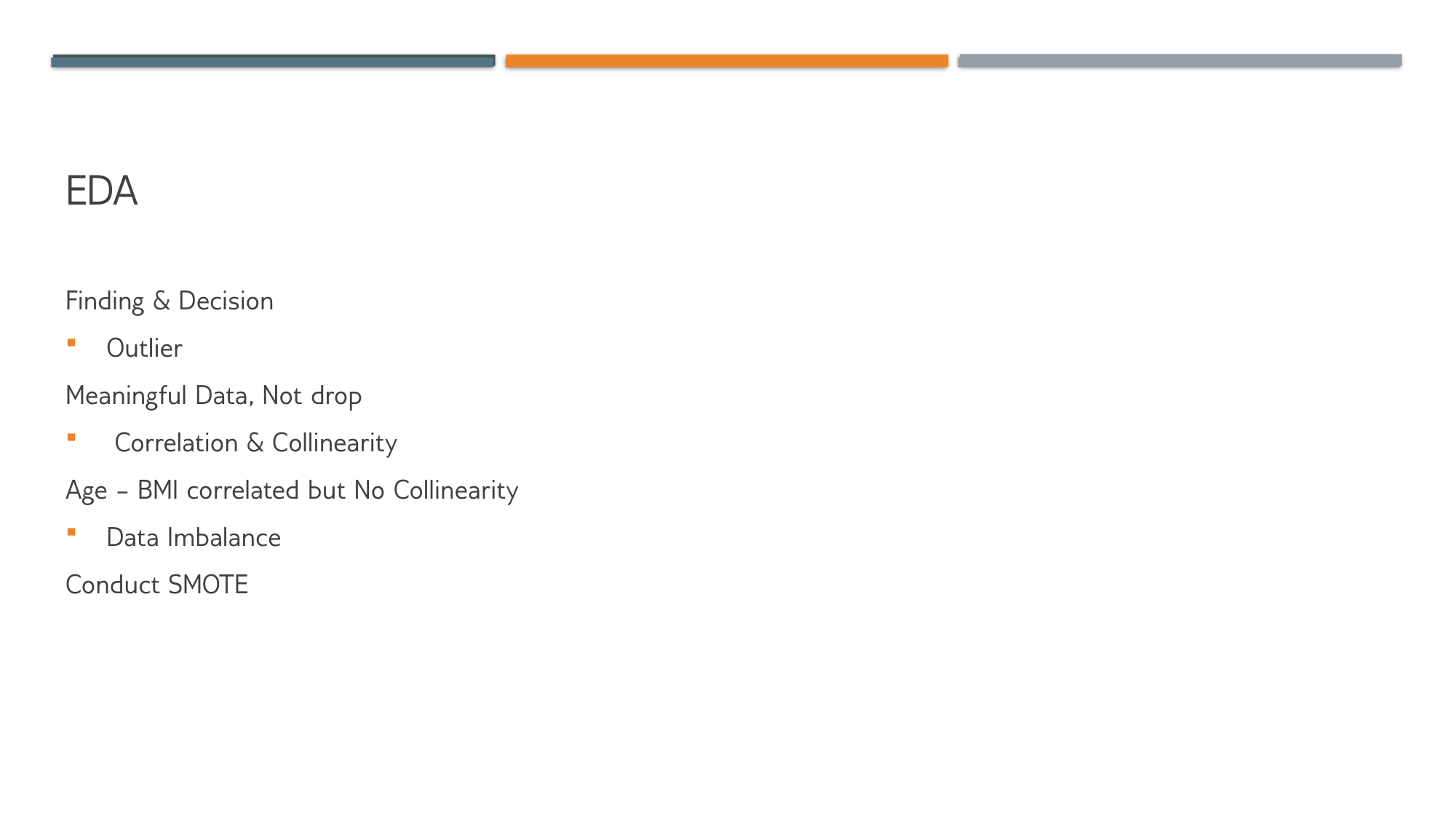

# EDA
Finding & Decision
Outlier
Meaningful Data, Not drop
 Correlation & Collinearity
Age – BMI correlated but No Collinearity
Data Imbalance
Conduct SMOTE